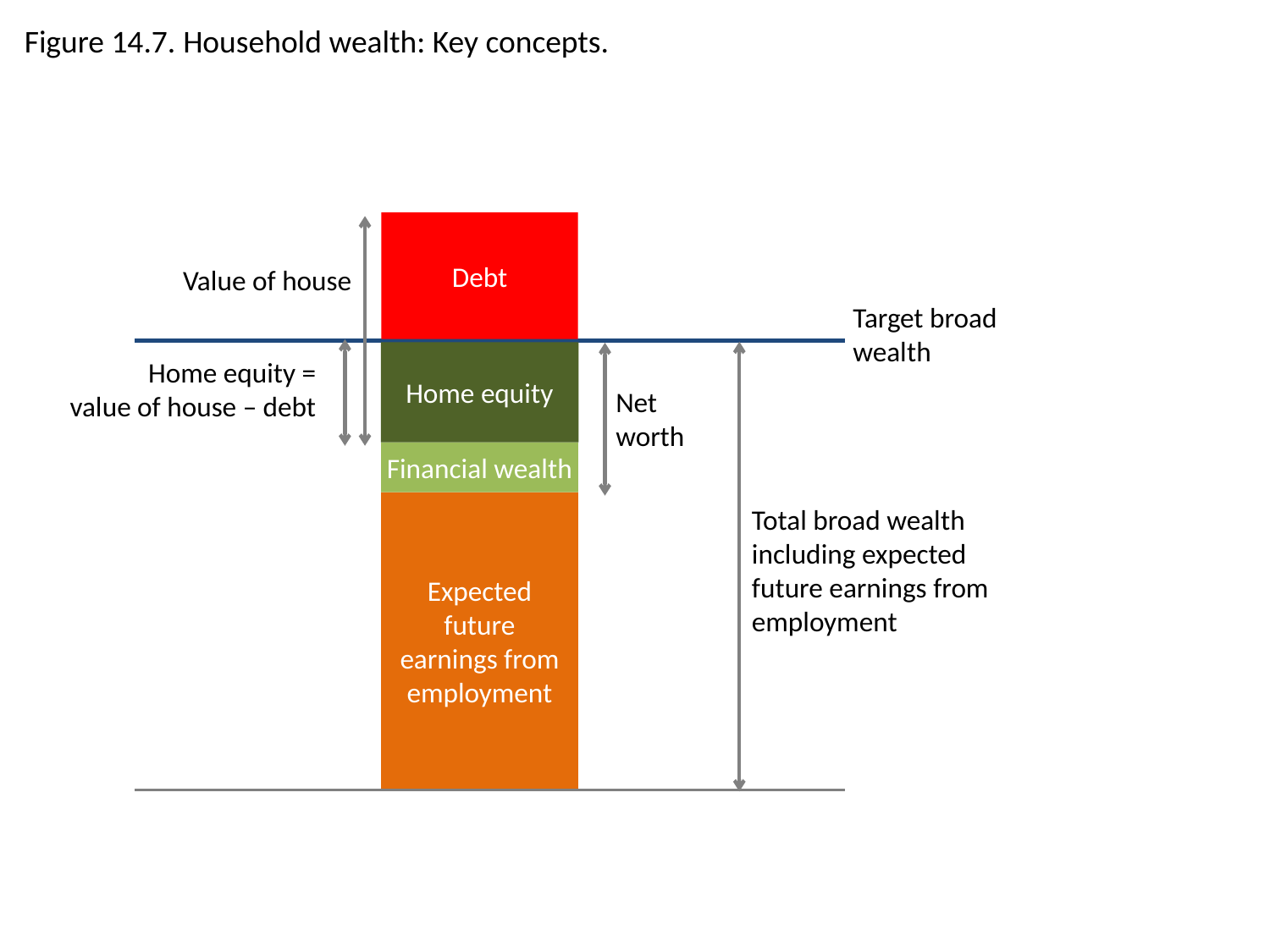

Figure 14.7. Household wealth: Key concepts.
Debt
Value of house
Target broad
wealth
Home equity
Home equity =
value of house – debt
Net
worth
Financial wealth
Expected future earnings from employment
Total broad wealth including expected future earnings from employment